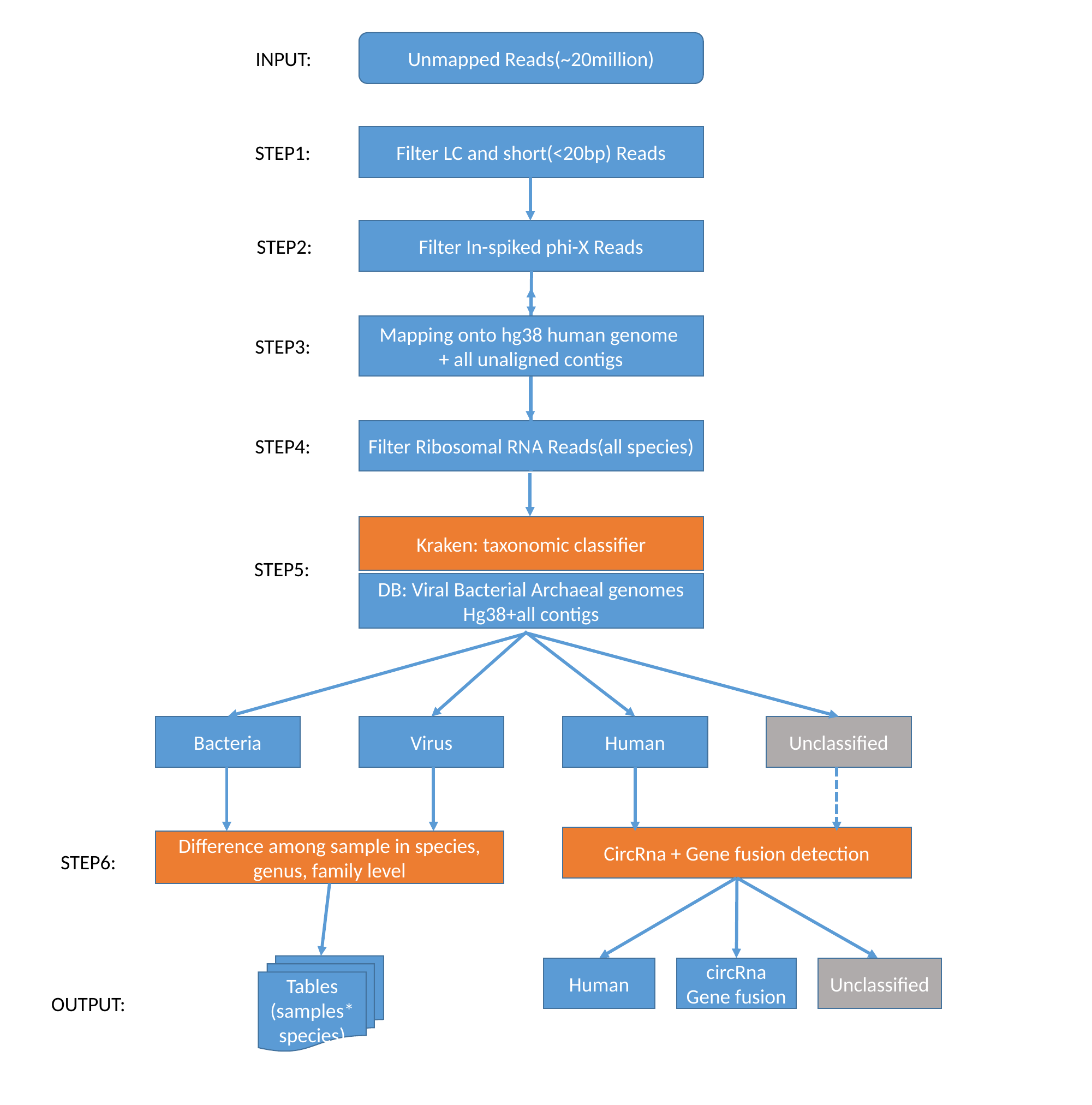

Unmapped Reads(~20million)
INPUT:
Filter LC and short(<20bp) Reads
STEP1:
Filter In-spiked phi-X Reads
STEP2:
Mapping onto hg38 human genome
+ all unaligned contigs
STEP3:
Filter Ribosomal RNA Reads(all species)
STEP4:
Kraken: taxonomic classifier
STEP5:
DB: Viral Bacterial Archaeal genomes Hg38+all contigs
Bacteria
Virus
Human
Unclassified
CircRna + Gene fusion detection
Difference among sample in species, genus, family level
STEP6:
Tables
(samples*species)
Human
circRna
Gene fusion
Unclassified
OUTPUT: